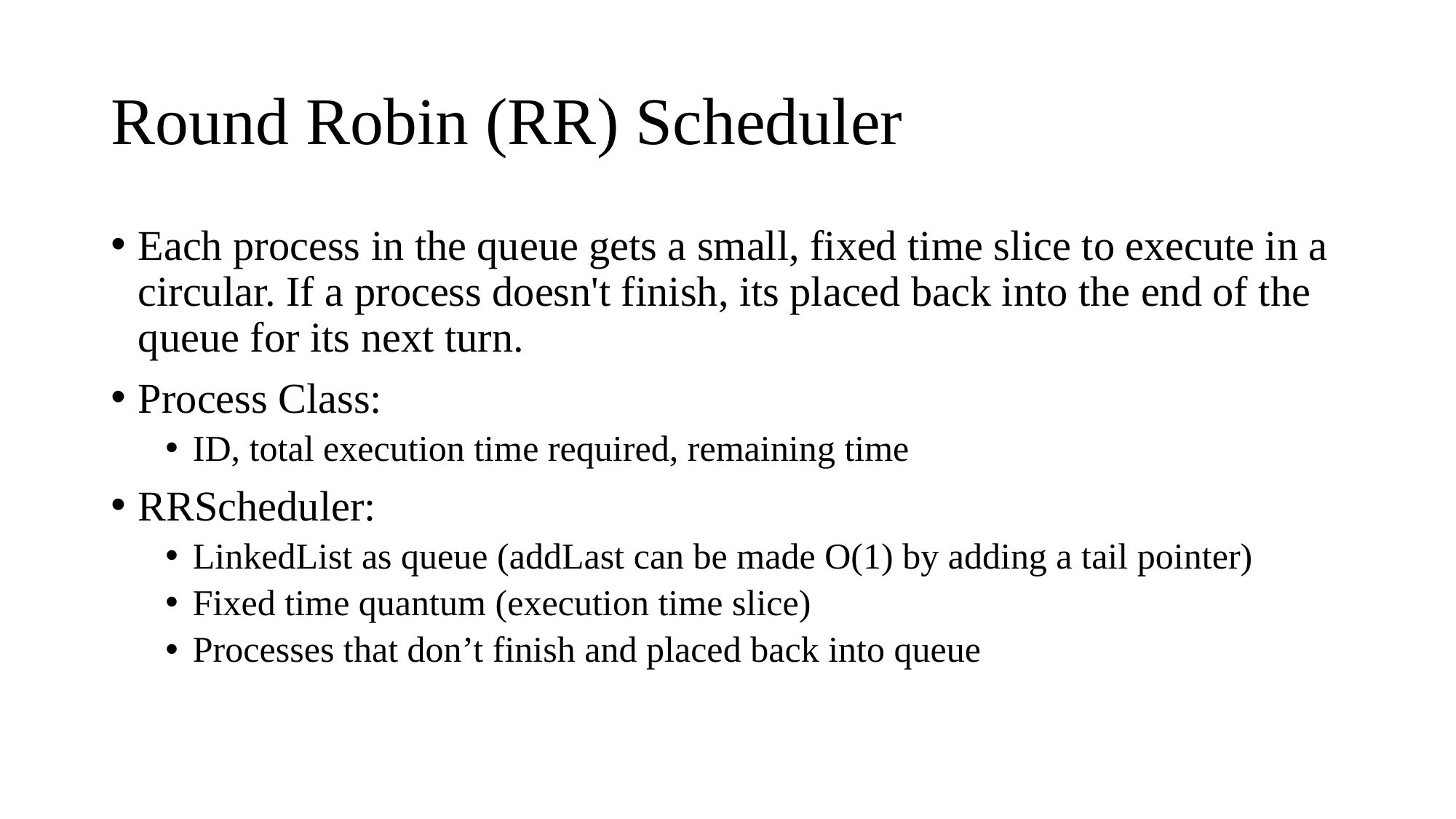

# Round Robin (RR) Scheduler
Each process in the queue gets a small, fixed time slice to execute in a circular. If a process doesn't finish, its placed back into the end of the queue for its next turn.
Process Class:
ID, total execution time required, remaining time
RRScheduler:
LinkedList as queue (addLast can be made O(1) by adding a tail pointer)
Fixed time quantum (execution time slice)
Processes that don’t finish and placed back into queue